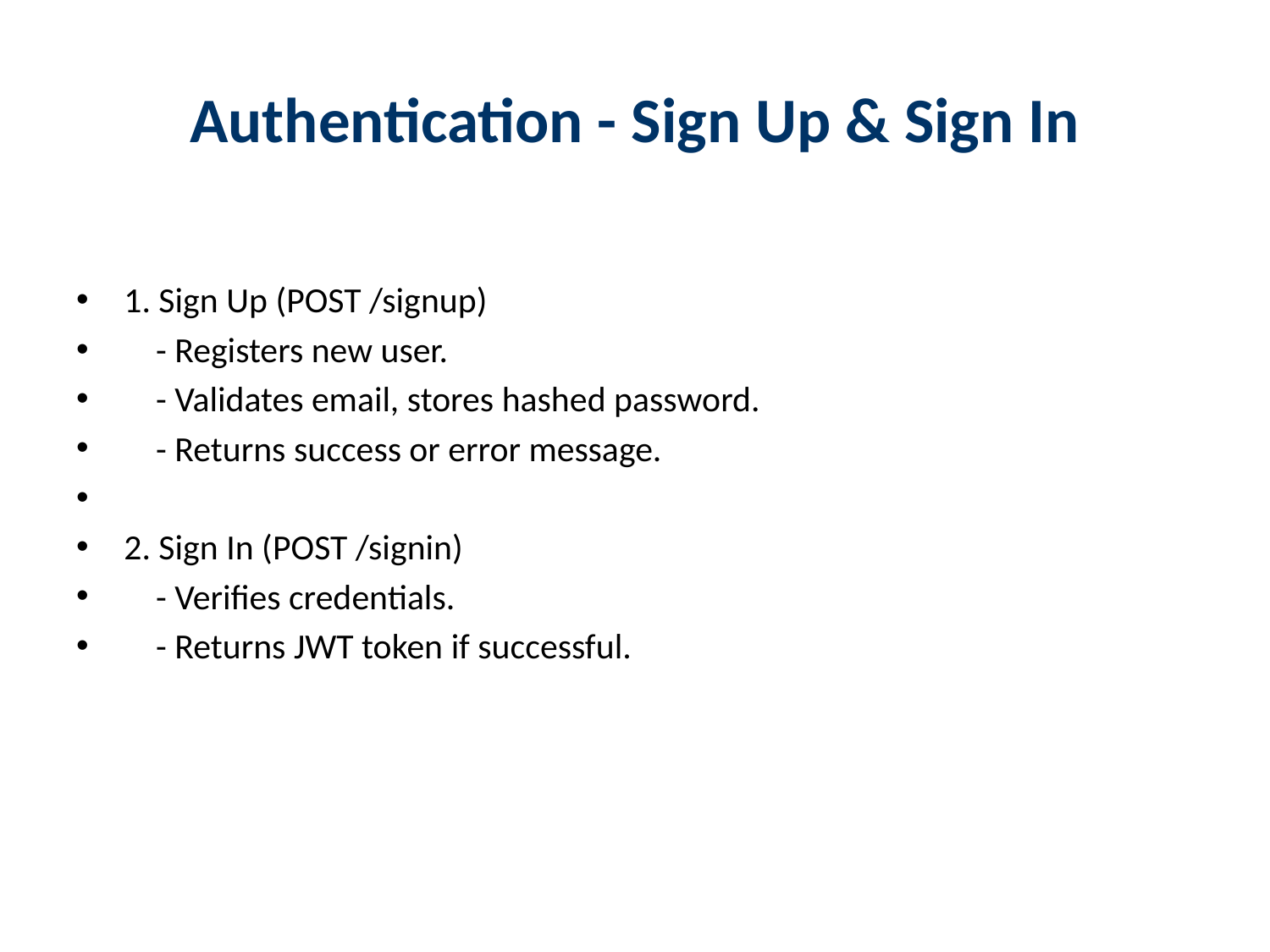

# Authentication - Sign Up & Sign In

1. Sign Up (POST /signup)
    - Registers new user.
    - Validates email, stores hashed password.
    - Returns success or error message.

2. Sign In (POST /signin)
    - Verifies credentials.
    - Returns JWT token if successful.